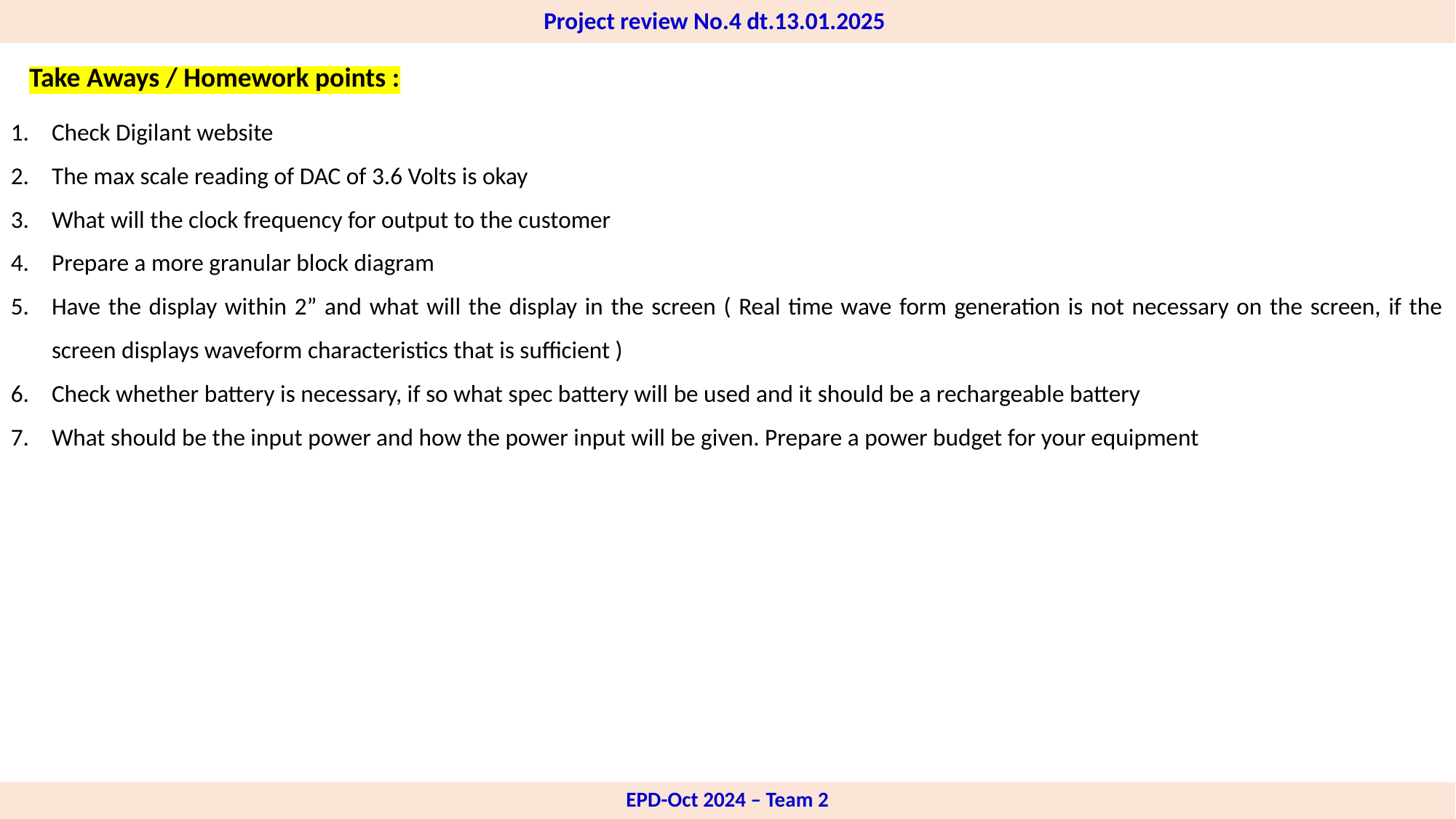

Project review No.4 dt.13.01.2025
Take Aways / Homework points :
Check Digilant website
The max scale reading of DAC of 3.6 Volts is okay
What will the clock frequency for output to the customer
Prepare a more granular block diagram
Have the display within 2” and what will the display in the screen ( Real time wave form generation is not necessary on the screen, if the screen displays waveform characteristics that is sufficient )
Check whether battery is necessary, if so what spec battery will be used and it should be a rechargeable battery
What should be the input power and how the power input will be given. Prepare a power budget for your equipment